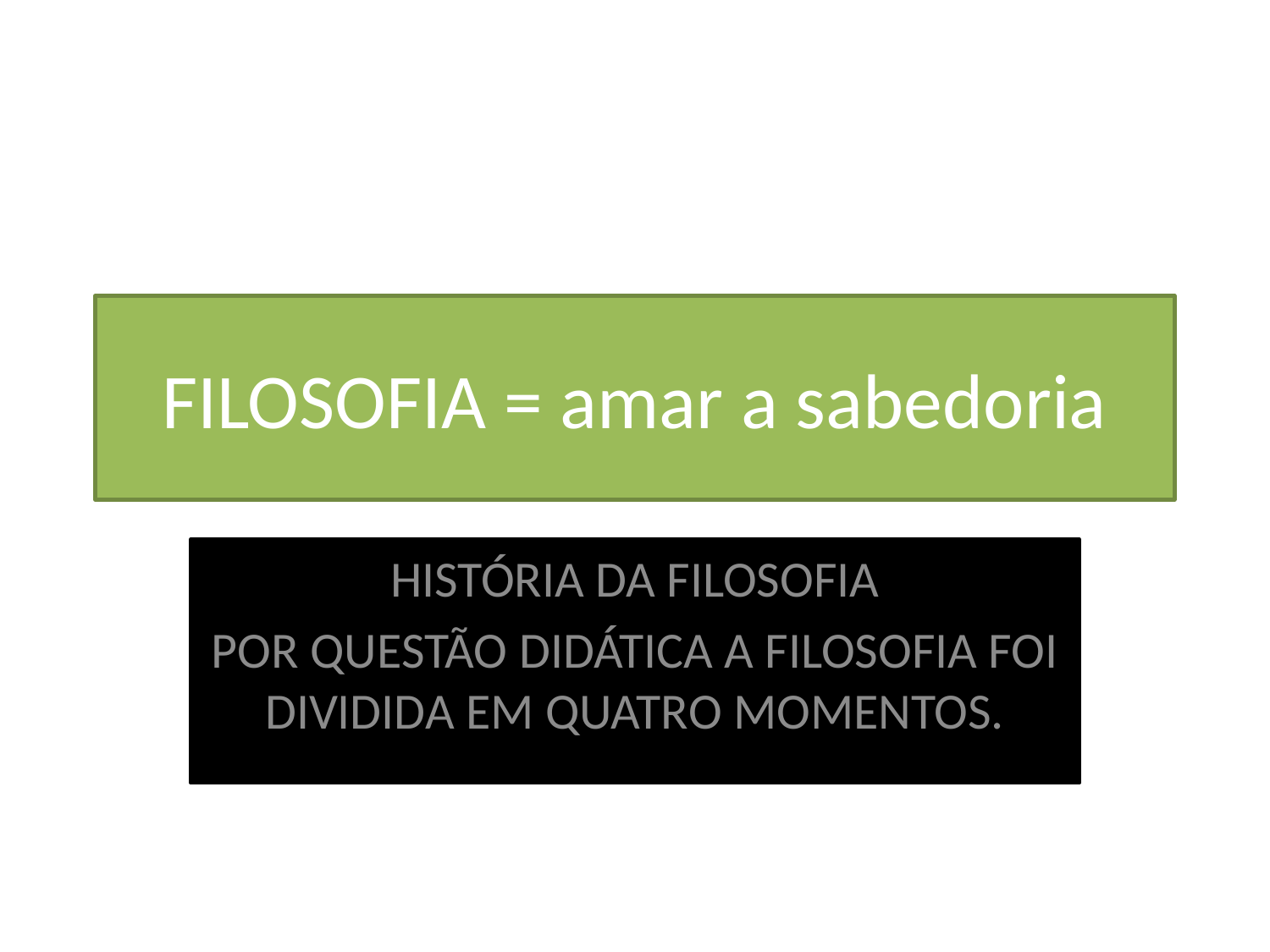

# FILOSOFIA = amar a sabedoria
HISTÓRIA DA FILOSOFIA
POR QUESTÃO DIDÁTICA A FILOSOFIA FOI DIVIDIDA EM QUATRO MOMENTOS.